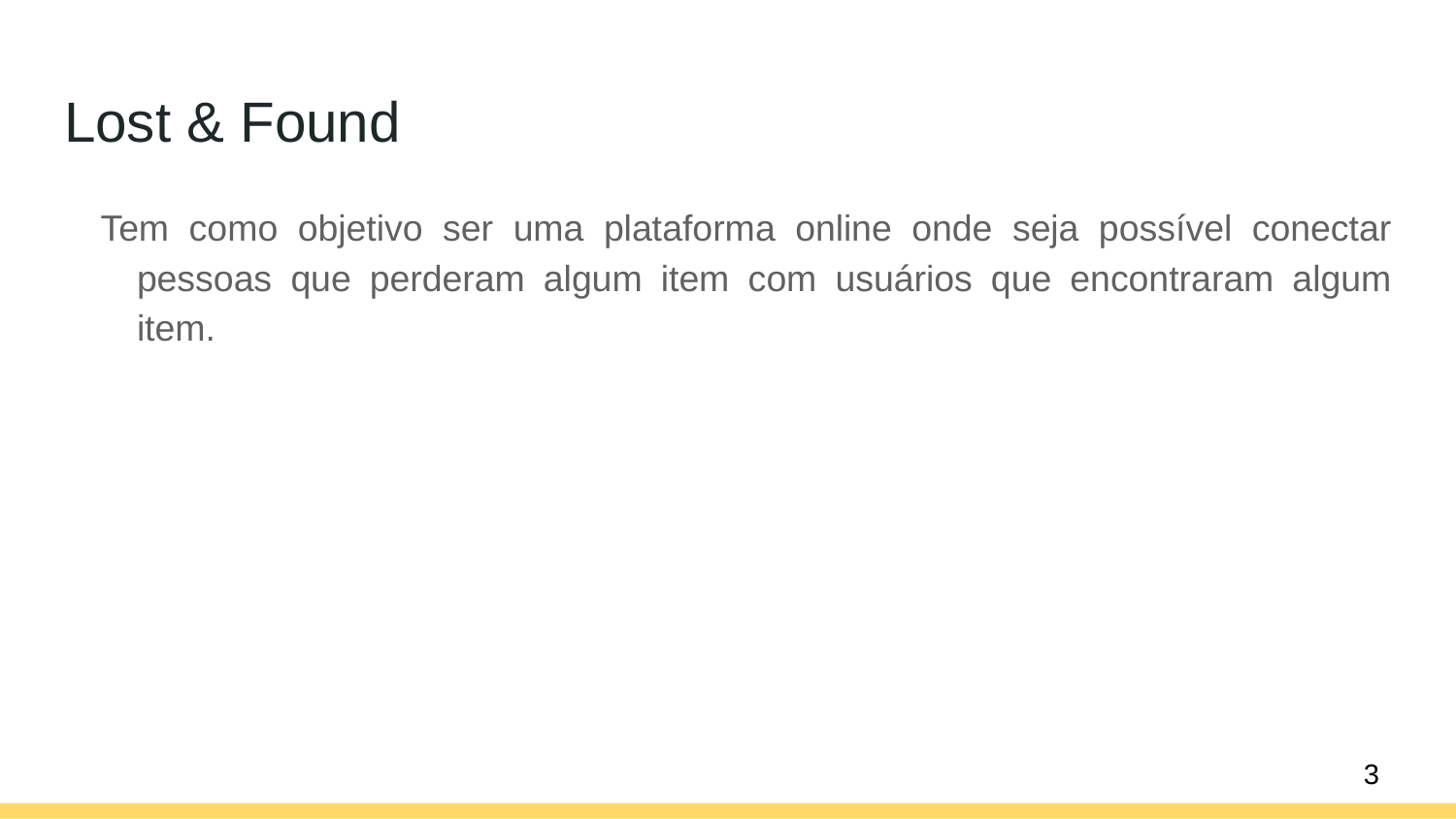

# Lost & Found
Tem como objetivo ser uma plataforma online onde seja possível conectar pessoas que perderam algum item com usuários que encontraram algum item.
3